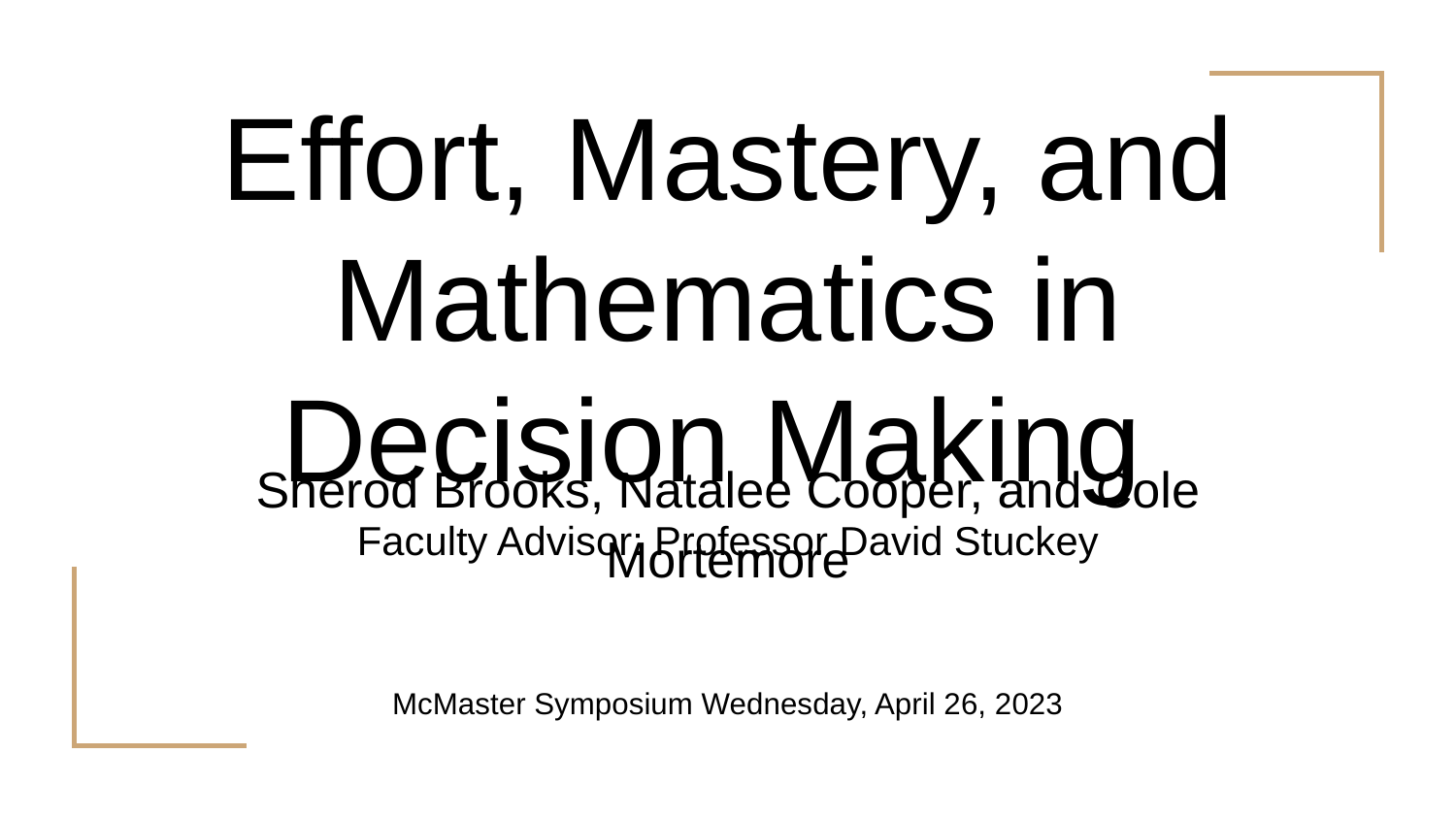

# Effort, Mastery, and Mathematics in Decision Making
Sherod Brooks, Natalee Cooper, and Cole Mortemore
Faculty Advisor: Professor David Stuckey
McMaster Symposium Wednesday, April 26, 2023